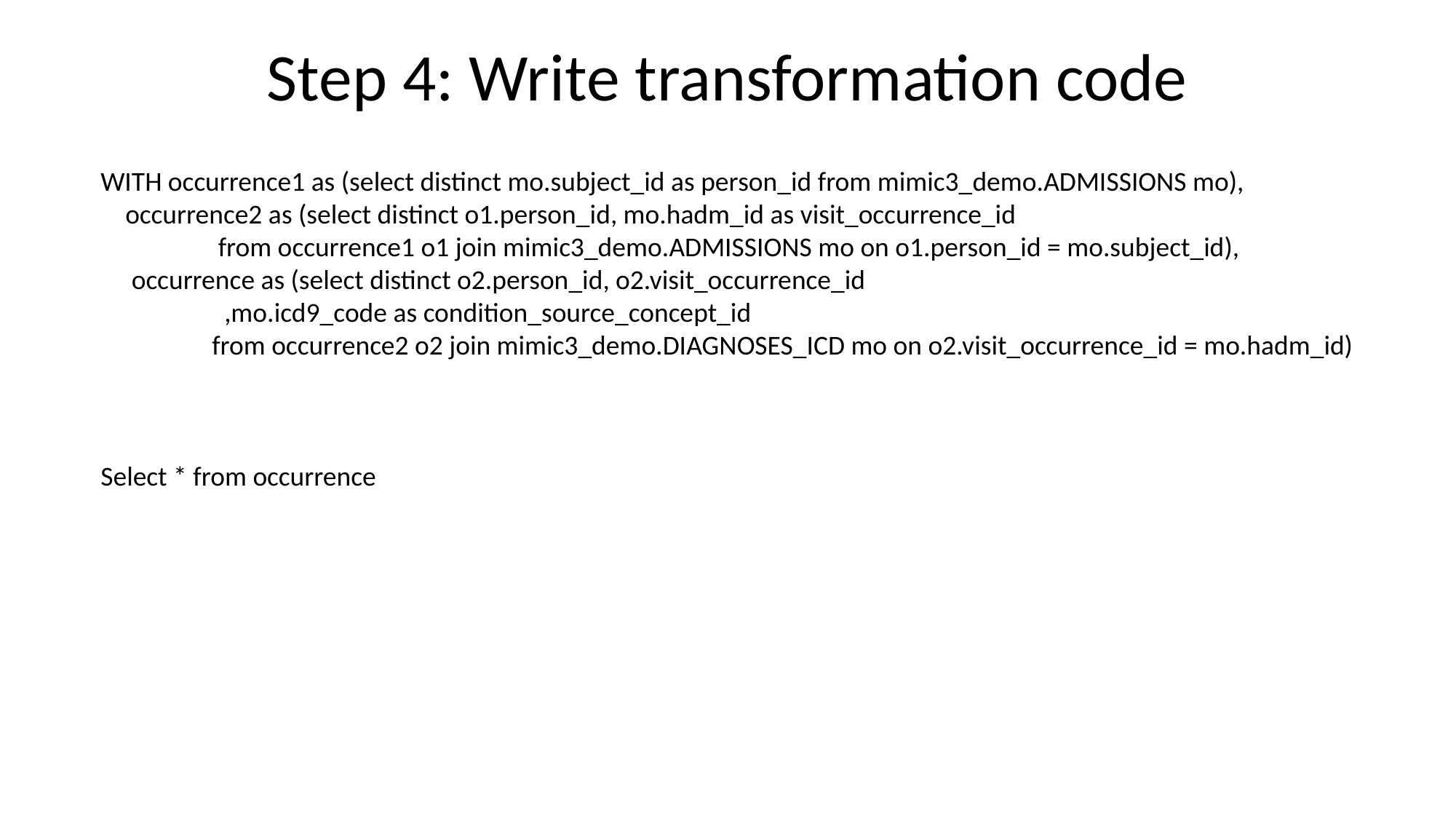

# Step 4: Write transformation code
WITH occurrence1 as (select distinct mo.subject_id as person_id from mimic3_demo.ADMISSIONS mo),
    occurrence2 as (select distinct o1.person_id, mo.hadm_id as visit_occurrence_id
                   from occurrence1 o1 join mimic3_demo.ADMISSIONS mo on o1.person_id = mo.subject_id),
     occurrence as (select distinct o2.person_id, o2.visit_occurrence_id
                    ,mo.icd9_code as condition_source_concept_id
                  from occurrence2 o2 join mimic3_demo.DIAGNOSES_ICD mo on o2.visit_occurrence_id = mo.hadm_id)

Select * from occurrence